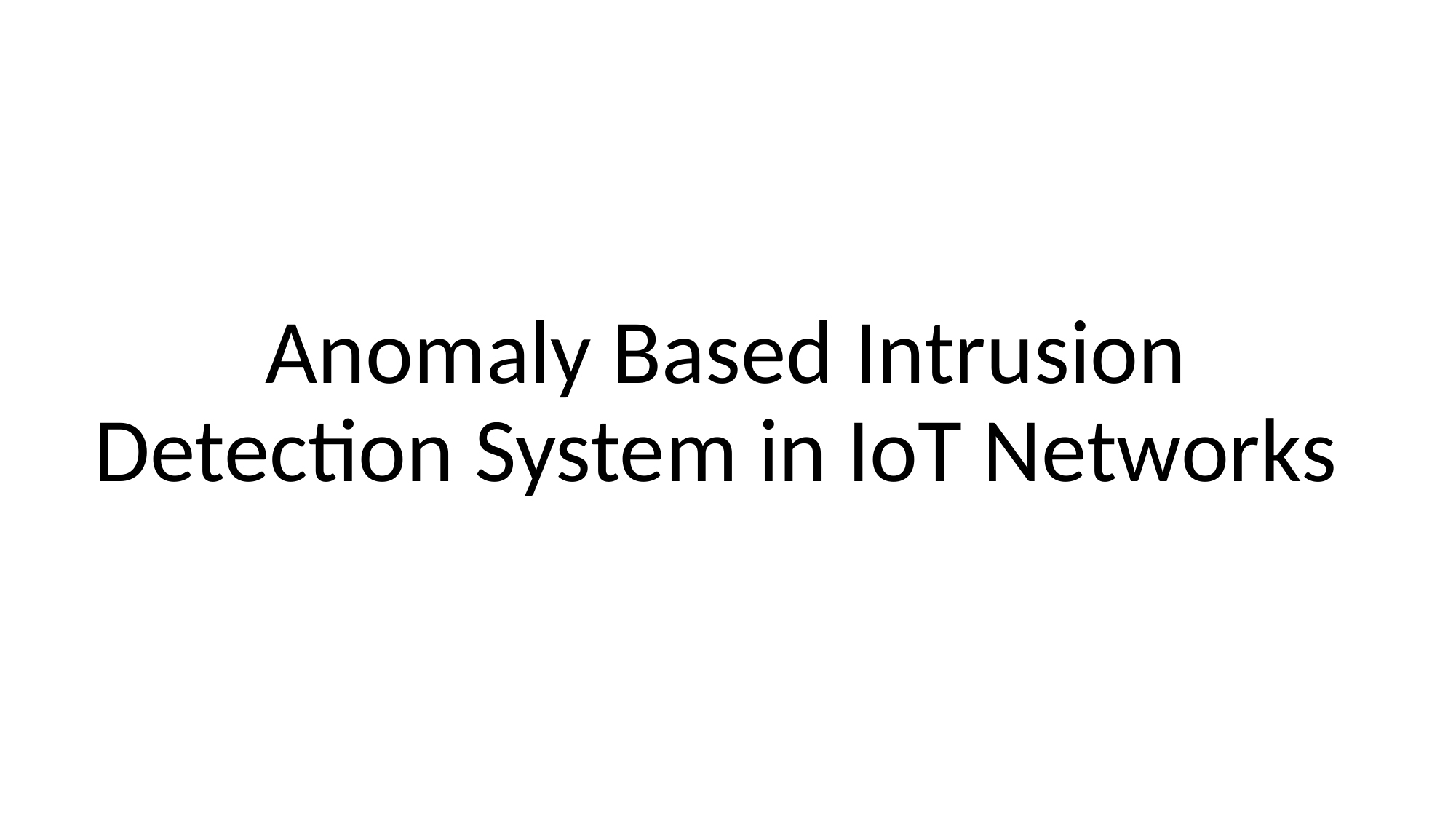

# Anomaly Based Intrusion Detection System in IoT Networks